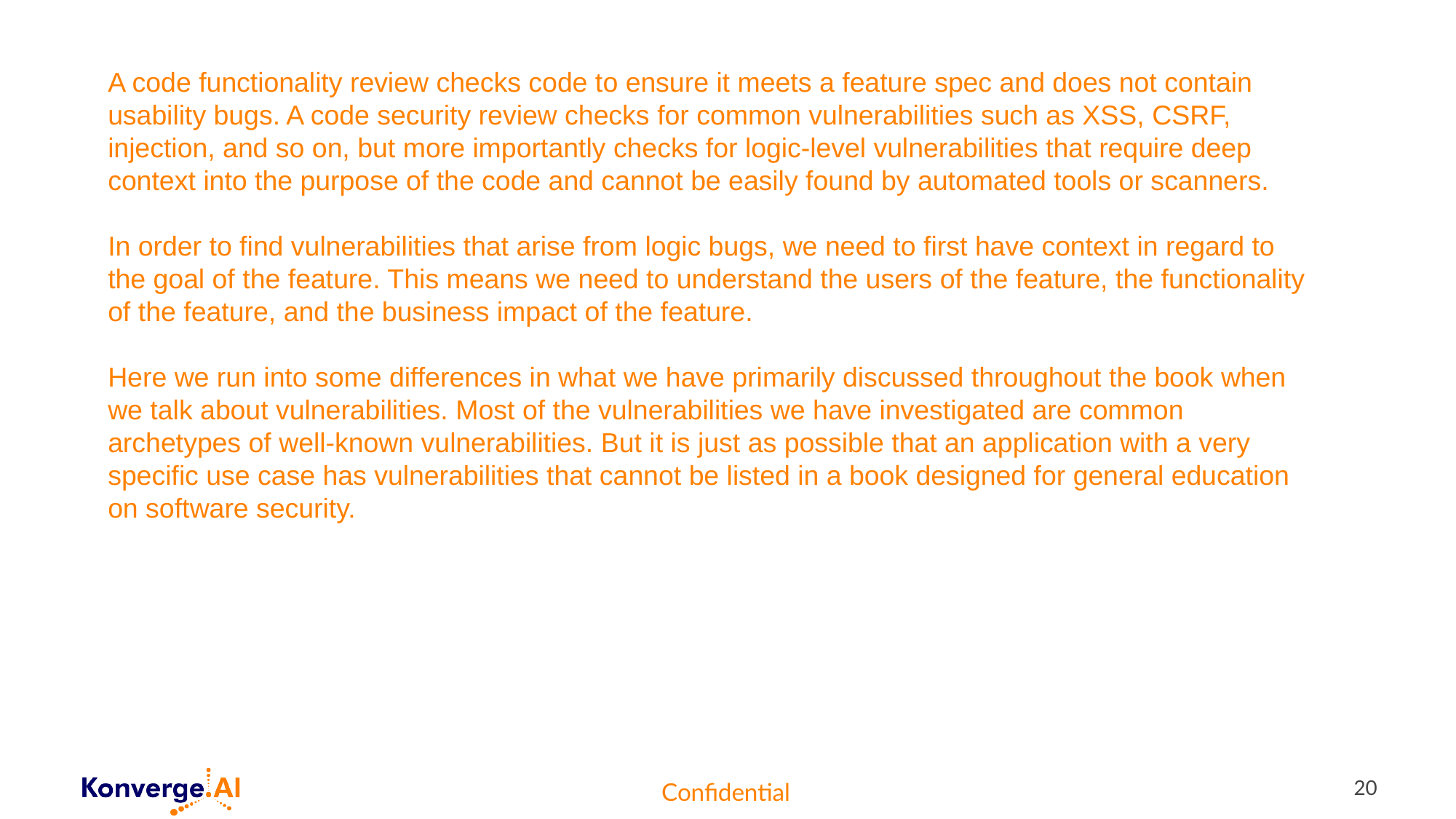

A code functionality review checks code to ensure it meets a feature spec and does not contain usability bugs. A code security review checks for common vulnerabilities such as XSS, CSRF, injection, and so on, but more importantly checks for logic-level vulnerabilities that require deep context into the purpose of the code and cannot be easily found by automated tools or scanners.

In order to find vulnerabilities that arise from logic bugs, we need to first have context in regard to the goal of the feature. This means we need to understand the users of the feature, the functionality of the feature, and the business impact of the feature.

Here we run into some differences in what we have primarily discussed throughout the book when we talk about vulnerabilities. Most of the vulnerabilities we have investigated are common archetypes of well-known vulnerabilities. But it is just as possible that an application with a very specific use case has vulnerabilities that cannot be listed in a book designed for general education on software security.
20